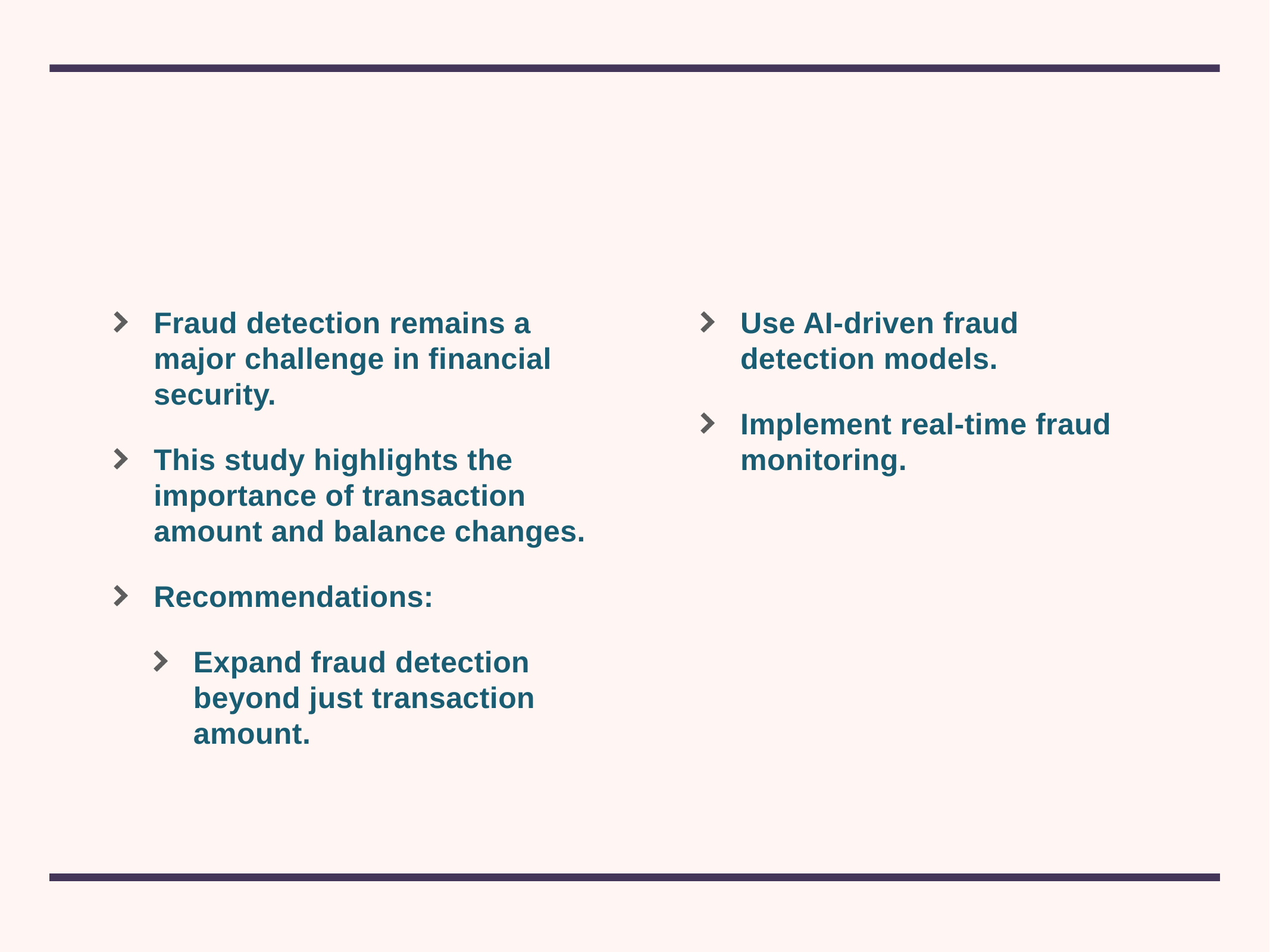

Fraud detection remains a major challenge in financial security.
This study highlights the importance of transaction amount and balance changes.
Recommendations:
Expand fraud detection beyond just transaction amount.
Use AI-driven fraud detection models.
Implement real-time fraud monitoring.